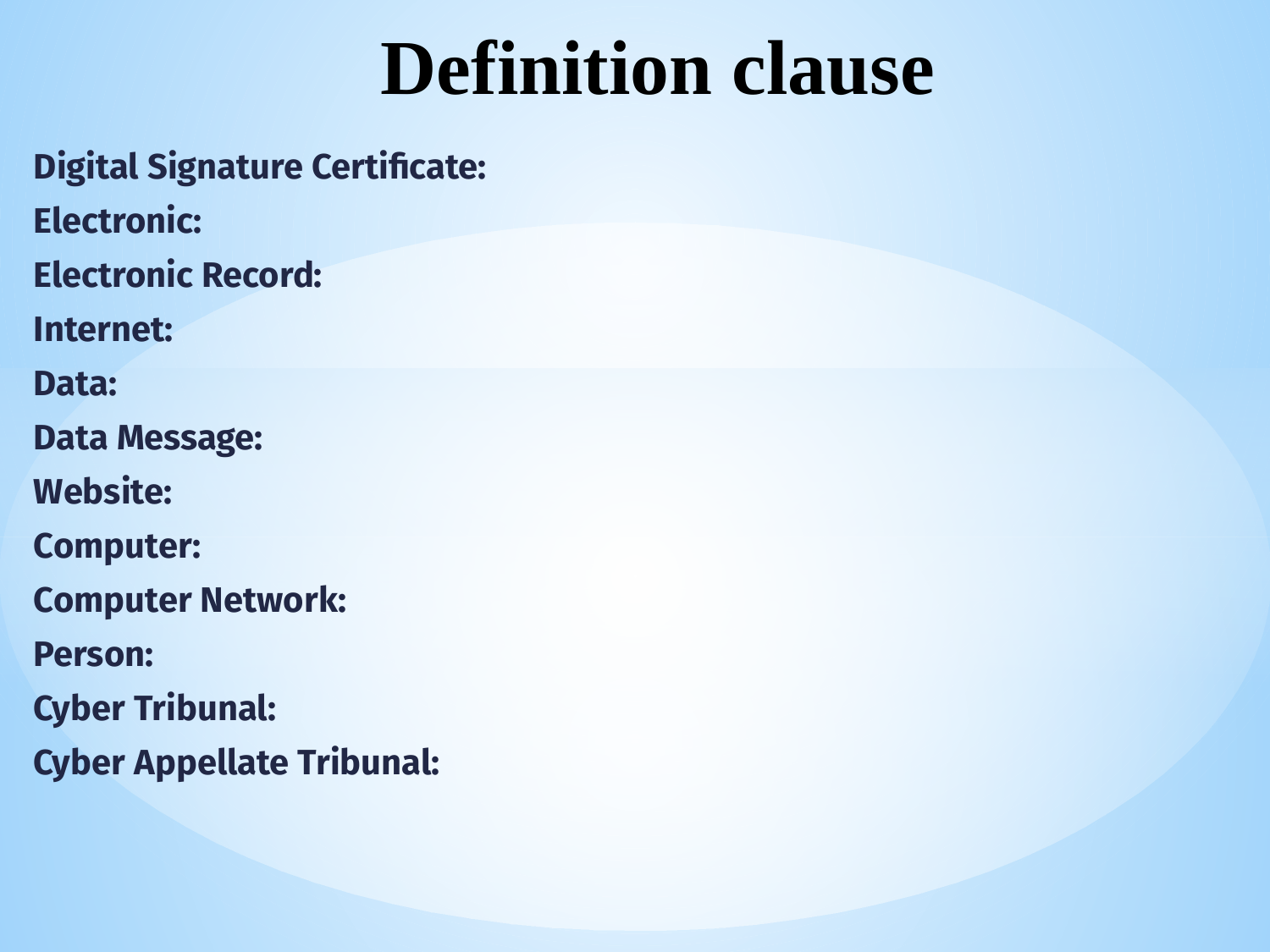

# Definition clause
Digital Signature Certificate:
Electronic:
Electronic Record:
Internet:
Data:
Data Message:
Website:
Computer:
Computer Network:
Person:
Cyber Tribunal:
Cyber Appellate Tribunal: